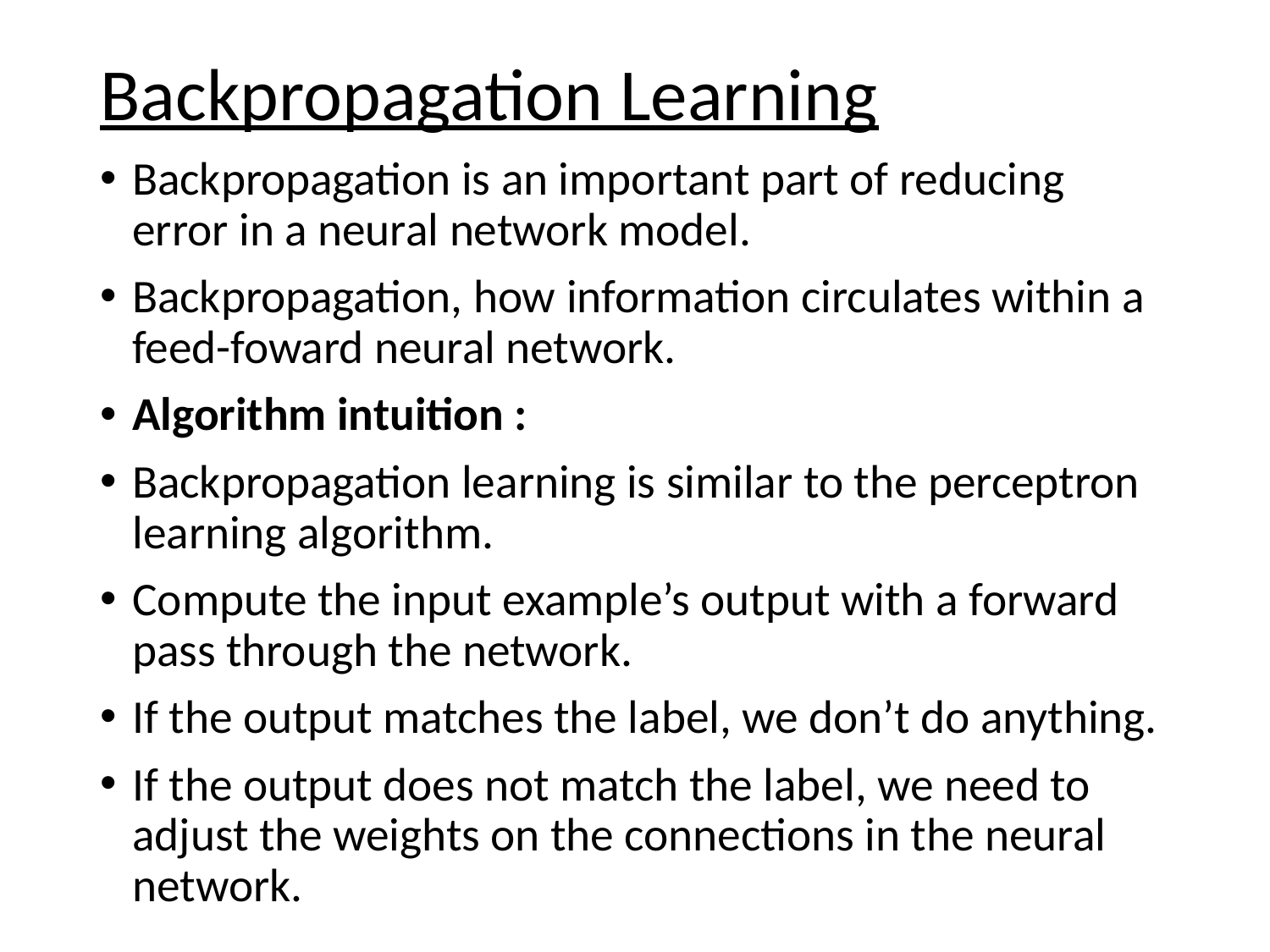

# Backpropagation Learning
Backpropagation is an important part of reducing error in a neural network model.
Backpropagation, how information circulates within a feed-foward neural network.
Algorithm intuition :
Backpropagation learning is similar to the perceptron learning algorithm.
Compute the input example’s output with a forward pass through the network.
If the output matches the label, we don’t do anything.
If the output does not match the label, we need to adjust the weights on the connections in the neural network.